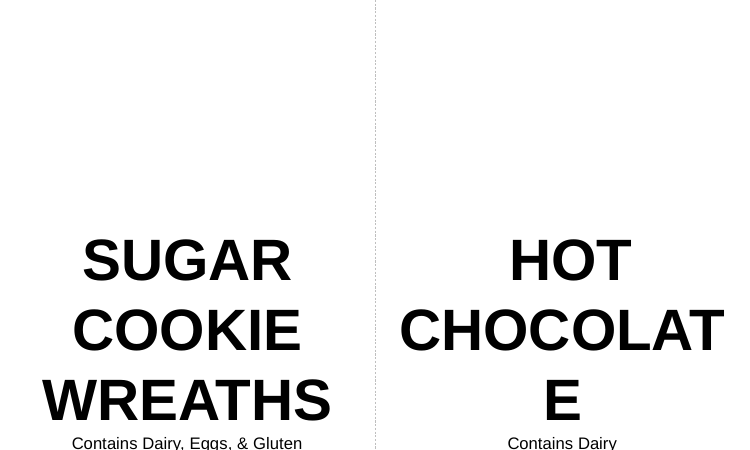

SUGAR COOKIE WREATHS
Contains Dairy, Eggs, & Gluten
 HOT CHOCOLATE
Contains Dairy